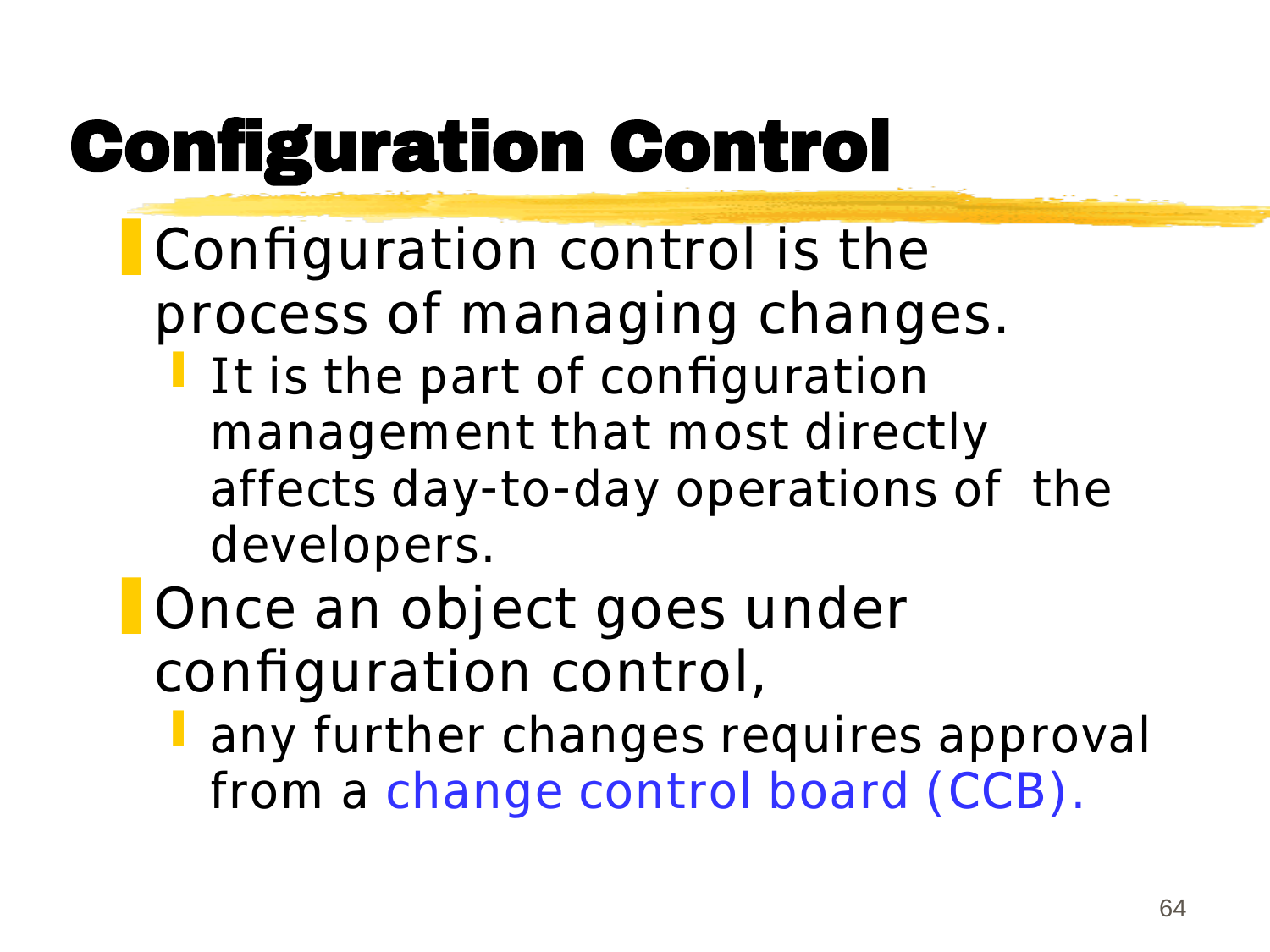

# Configuration Control
Configuration control is the process of managing changes.
It is the part of configuration management that most directly affects day-to-day operations of  the developers.
Once an object goes under configuration control,
any further changes requires approval from a change control board (CCB).
64